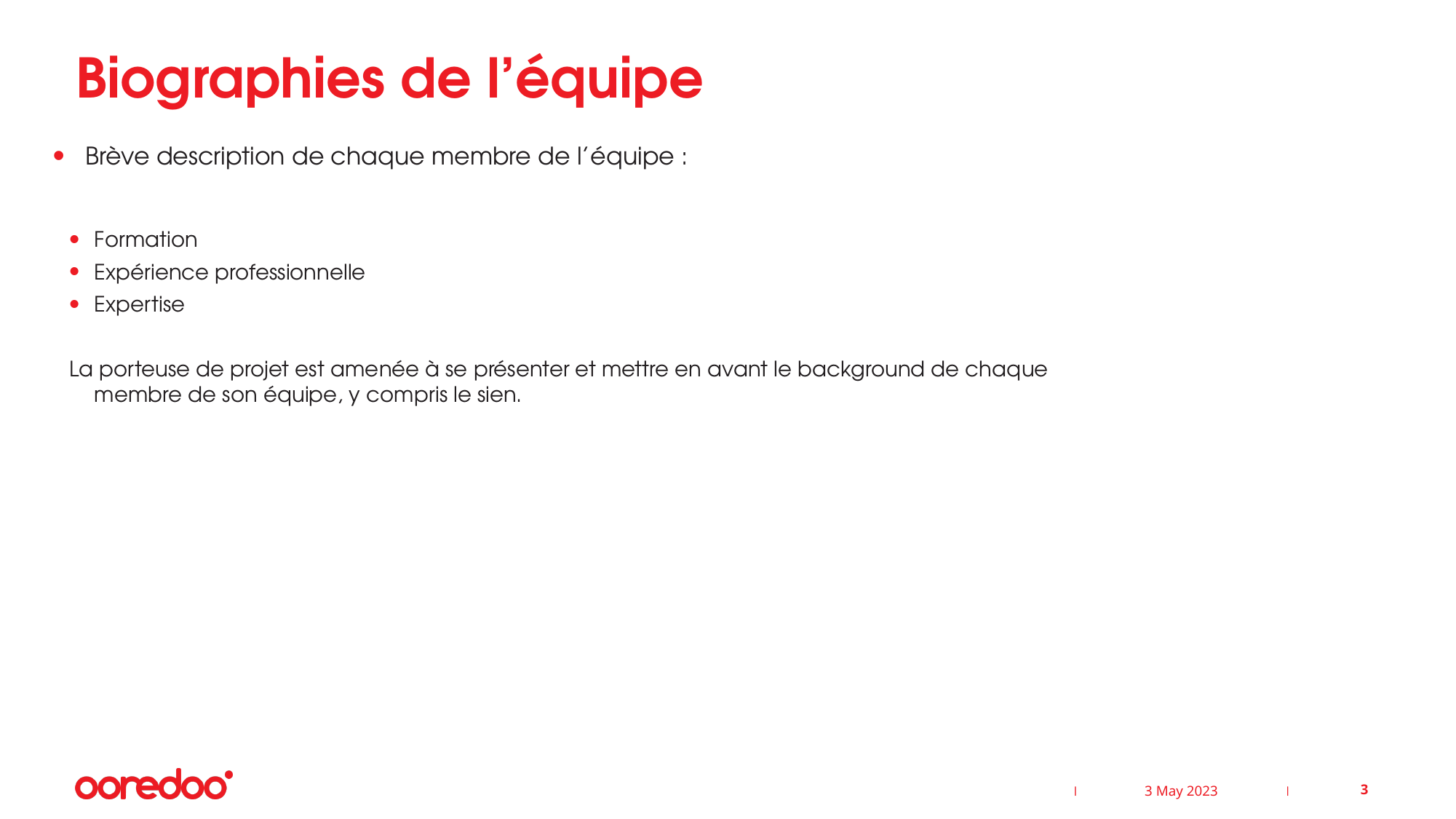

# Biographies de l’équipe
Brève description de chaque membre de l’équipe :

Formation
Expérience professionnelle
Expertise

La porteuse de projet est amenée à se présenter et mettre en avant le background de chaque membre de son équipe, y compris le sien.

3 May 2023
3